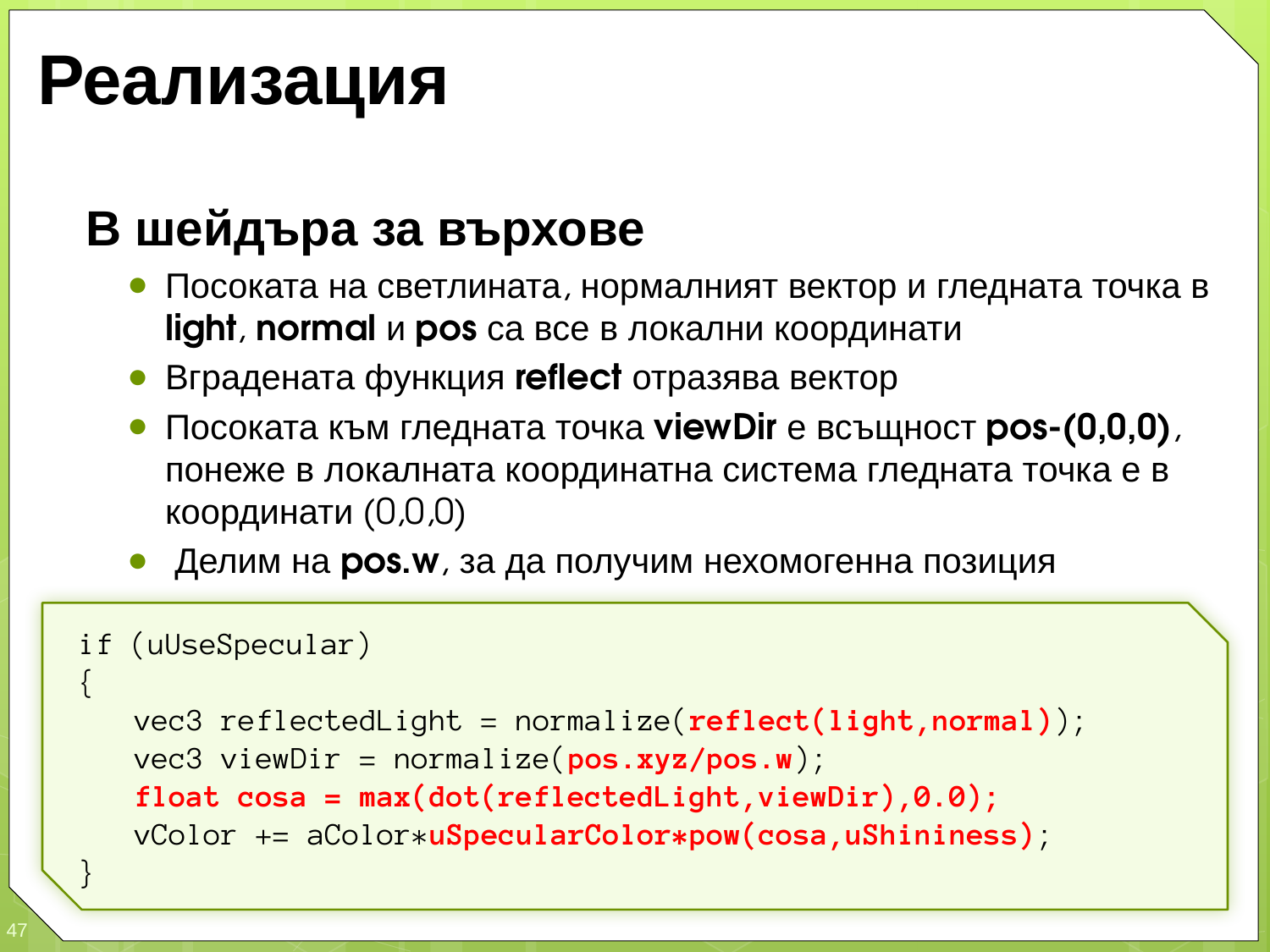

# Реализация
В шейдъра за върхове
Посоката на светлината, нормалният вектор и гледната точка в light, normal и pos са все в локални координати
Вградената функция reflect отразява вектор
Посоката към гледната точка viewDir е всъщност pos-(0,0,0), понеже в локалната координатна система гледната точка е в координати (0,0,0)
 Делим на pos.w, за да получим нехомогенна позиция
if (uUseSpecular)
{
	vec3 reflectedLight = normalize(reflect(light,normal));
	vec3 viewDir = normalize(pos.xyz/pos.w);
	float cosa = max(dot(reflectedLight,viewDir),0.0);
	vColor += aColor*uSpecularColor*pow(cosa,uShininess);
}